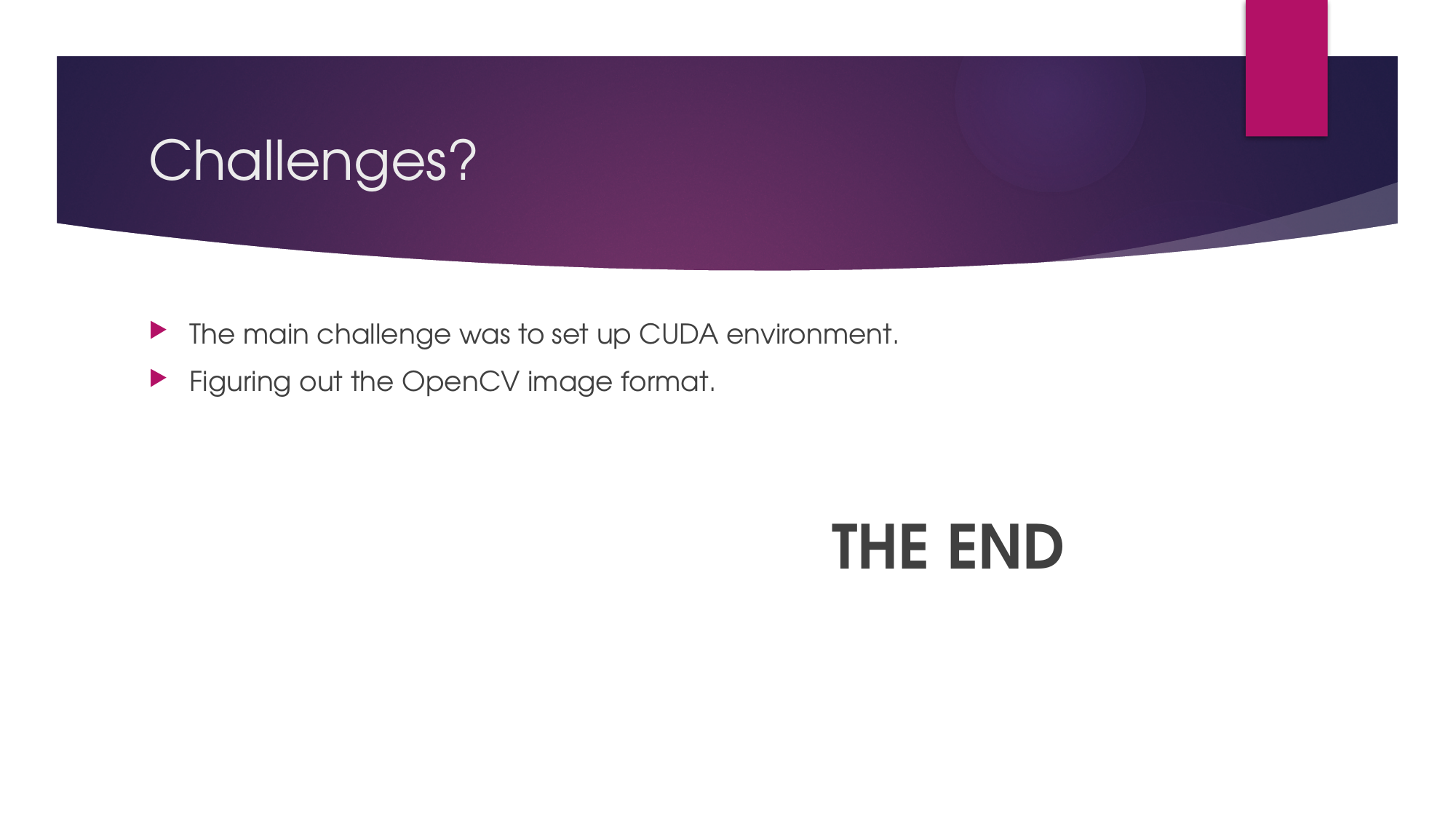

# Challenges?
The main challenge was to set up CUDA environment.
Figuring out the OpenCV image format.

					                  THE END